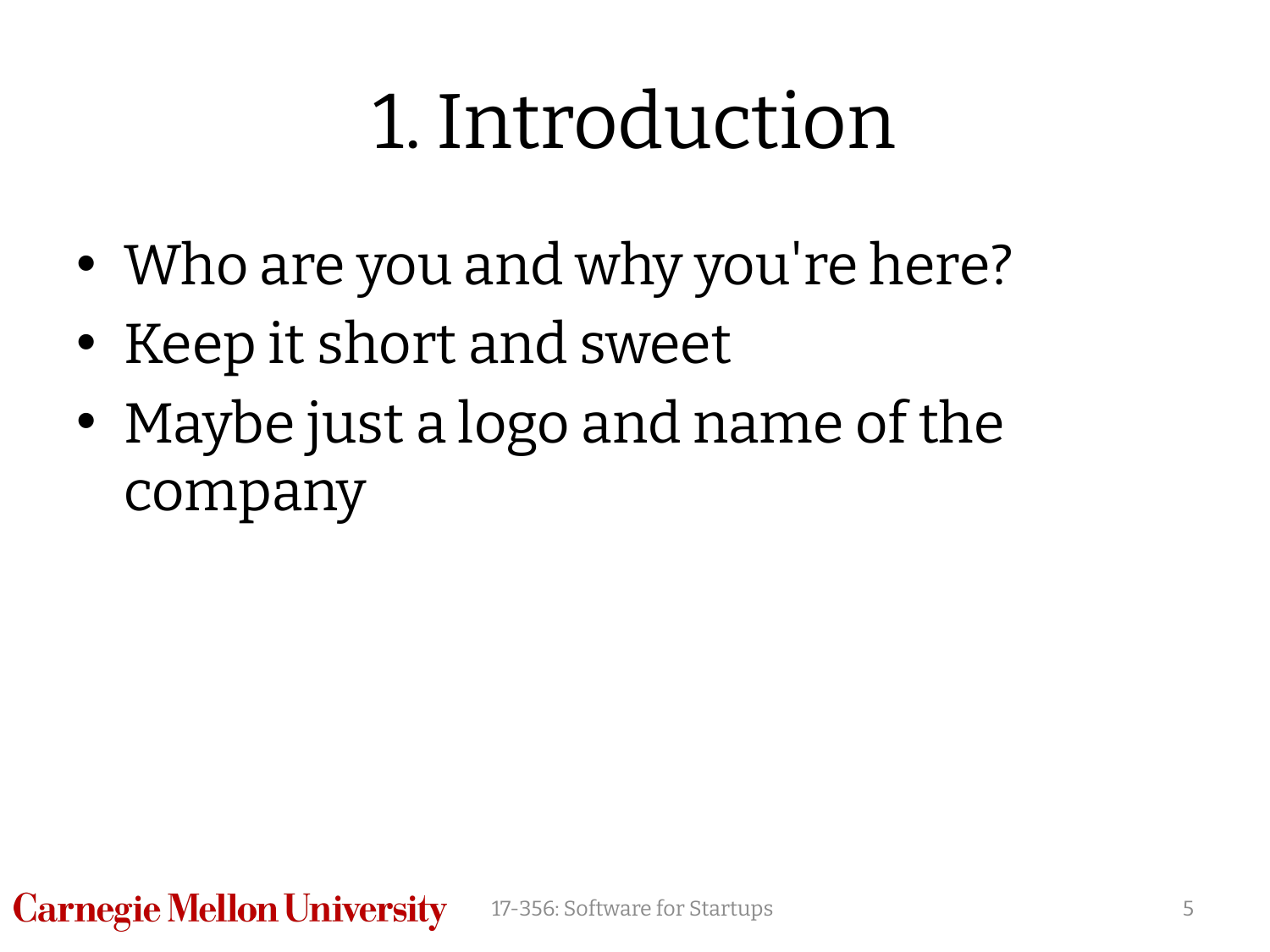

# 1. Introduction
Who are you and why you're here?
Keep it short and sweet
Maybe just a logo and name of the company
17-356: Software for Startups
5